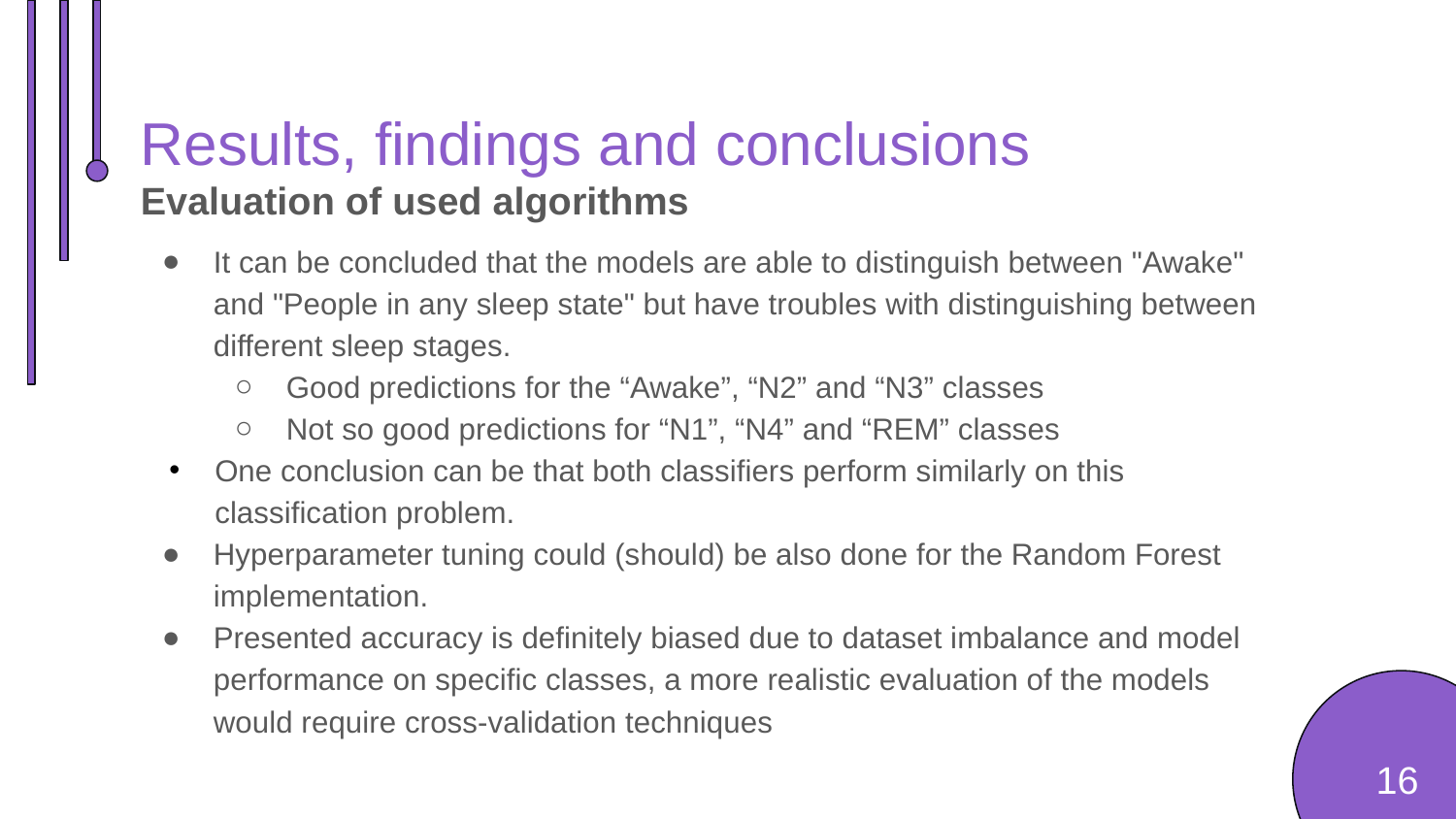

Results, findings and conclusions

Evaluation of used algorithms
It can be concluded that the models are able to distinguish between "Awake" and "People in any sleep state" but have troubles with distinguishing between different sleep stages.
Good predictions for the “Awake”, “N2” and “N3” classes
Not so good predictions for “N1”, “N4” and “REM” classes
One conclusion can be that both classifiers perform similarly on this classification problem.
Hyperparameter tuning could (should) be also done for the Random Forest implementation.
Presented accuracy is definitely biased due to dataset imbalance and model performance on specific classes, a more realistic evaluation of the models would require cross-validation techniques

16